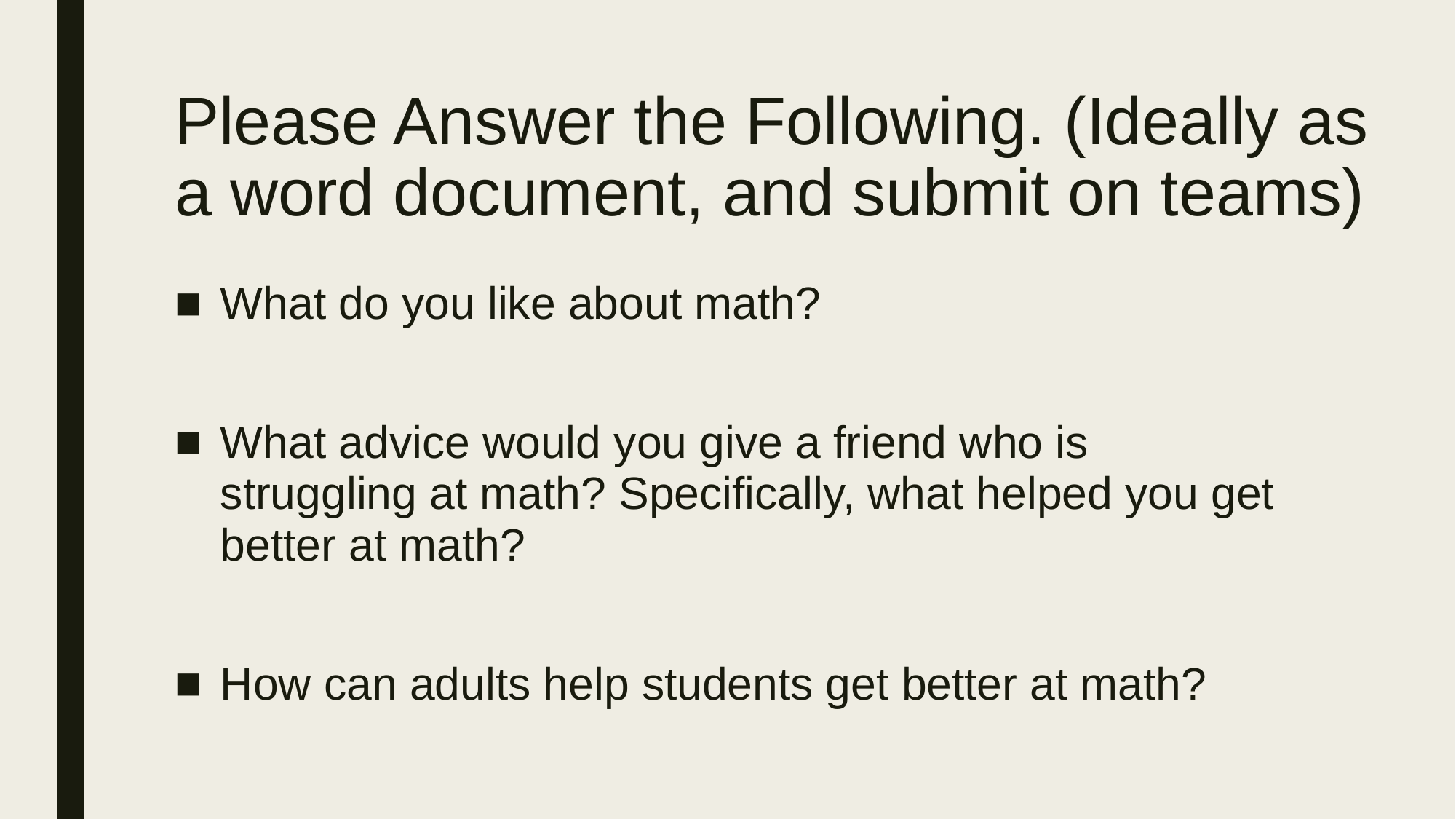

# Please Answer the Following. (Ideally as a word document, and submit on teams)
What do you like about math?

What advice would you give a friend who is struggling at math? Specifically, what helped you get better at math?

How can adults help students get better at math?